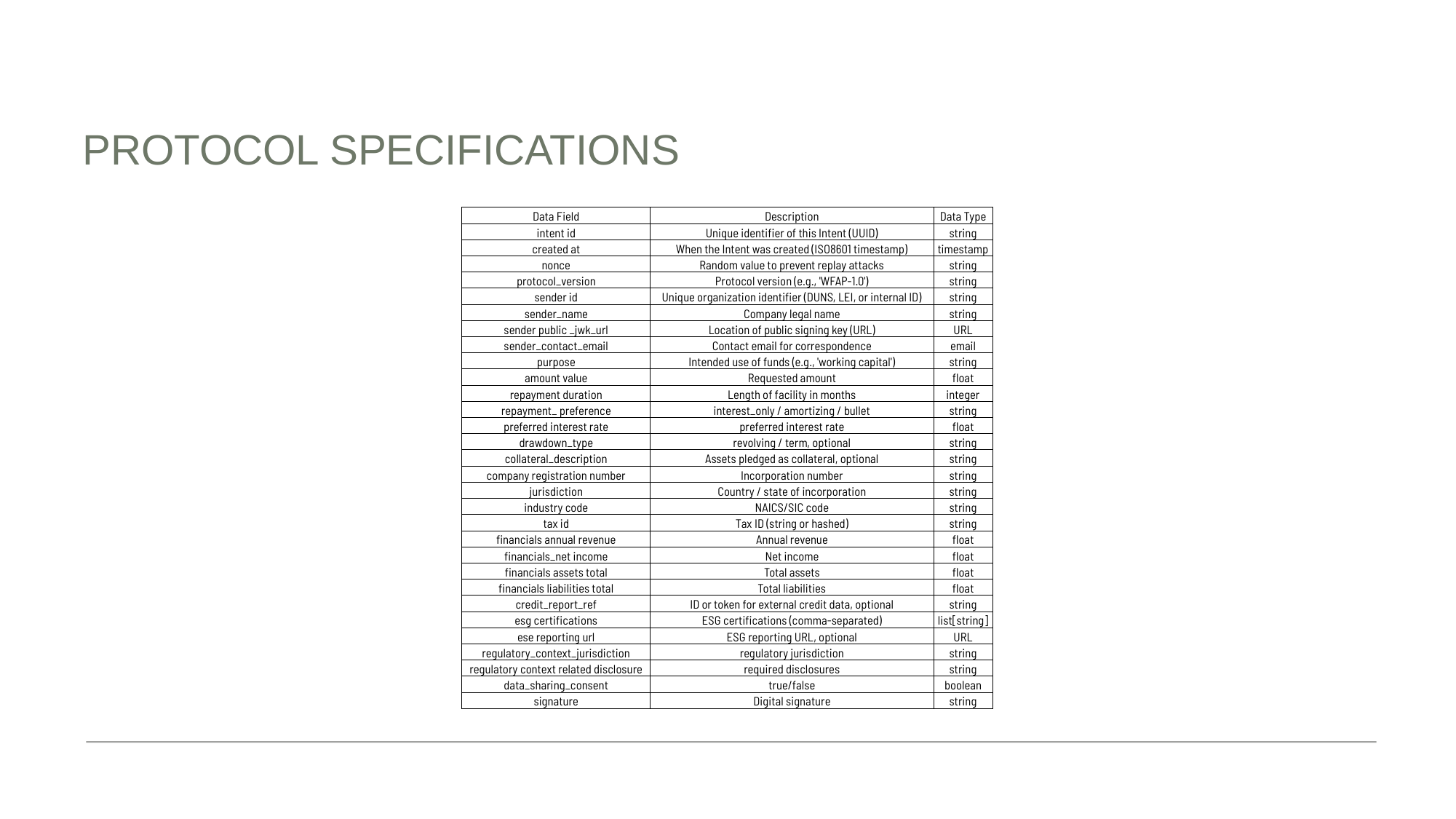

# Protocol specifications
| Data Field | Description | Data Type |
| --- | --- | --- |
| intent id | Unique identifier of this Intent (UUID) | string |
| created at | When the Intent was created (ISO8601 timestamp) | timestamp |
| nonce | Random value to prevent replay attacks | string |
| protocol\_version | Protocol version (e.g., 'WFAP-1.0') | string |
| sender id | Unique organization identifier (DUNS, LEI, or internal ID) | string |
| sender\_name | Company legal name | string |
| sender public \_jwk\_url | Location of public signing key (URL) | URL |
| sender\_contact\_email | Contact email for correspondence | email |
| purpose | Intended use of funds (e.g., 'working capital') | string |
| amount value | Requested amount | float |
| repayment duration | Length of facility in months | integer |
| repayment\_ preference | interest\_only / amortizing / bullet | string |
| preferred interest rate | preferred interest rate | float |
| drawdown\_type | revolving / term, optional | string |
| collateral\_description | Assets pledged as collateral, optional | string |
| company registration number | Incorporation number | string |
| jurisdiction | Country / state of incorporation | string |
| industry code | NAICS/SIC code | string |
| tax id | Tax ID (string or hashed) | string |
| financials annual revenue | Annual revenue | float |
| financials\_net income | Net income | float |
| financials assets total | Total assets | float |
| financials liabilities total | Total liabilities | float |
| credit\_report\_ref | ID or token for external credit data, optional | string |
| esg certifications | ESG certifications (comma-separated) | list[string] |
| ese reporting url | ESG reporting URL, optional | URL |
| regulatory\_context\_jurisdiction | regulatory jurisdiction | string |
| regulatory context related disclosure | required disclosures | string |
| data\_sharing\_consent | true/false | boolean |
| signature | Digital signature | string |